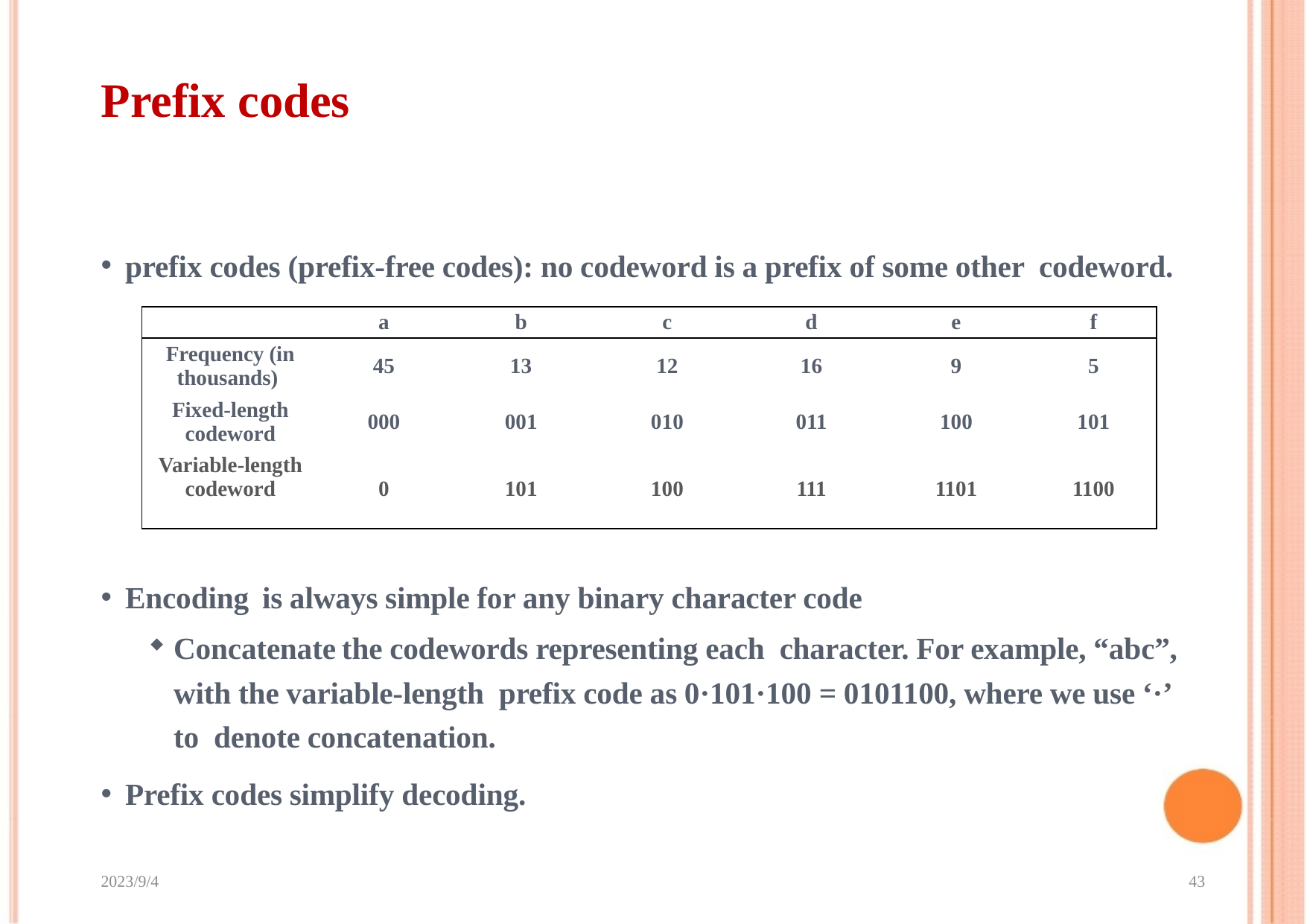

# Prefix codes
prefix codes (prefix-free codes): no codeword is a prefix of some other  codeword.

Encoding  is always simple for any binary character code
Concatenate the codewords representing each  character. For example, “abc”, with the variable-length  prefix code as 0·101·100 = 0101100, where we use ‘·’ to  denote concatenation.
Prefix codes simplify decoding.

|  | a | b | c | d | e | f |
| --- | --- | --- | --- | --- | --- | --- |
| Frequency (in thousands) | 45 | 13 | 12 | 16 | 9 | 5 |
| Fixed-length codeword | 000 | 001 | 010 | 011 | 100 | 101 |
| Variable-length codeword | 0 | 101 | 100 | 111 | 1101 | 1100 |
2023/9/4
43